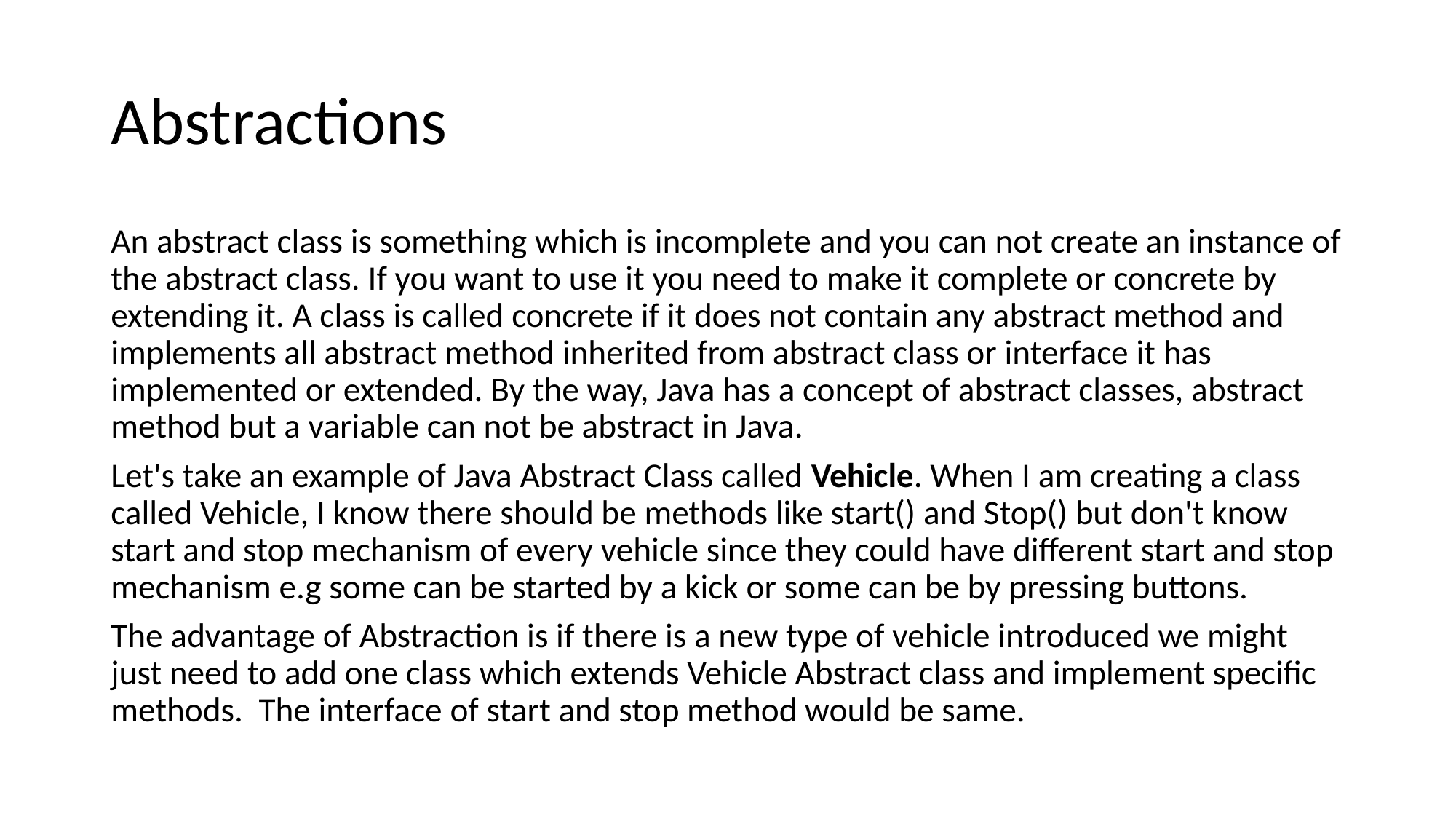

# Abstractions
An abstract class is something which is incomplete and you can not create an instance of the abstract class. If you want to use it you need to make it complete or concrete by extending it. A class is called concrete if it does not contain any abstract method and implements all abstract method inherited from abstract class or interface it has implemented or extended. By the way, Java has a concept of abstract classes, abstract method but a variable can not be abstract in Java.
Let's take an example of Java Abstract Class called Vehicle. When I am creating a class called Vehicle, I know there should be methods like start() and Stop() but don't know start and stop mechanism of every vehicle since they could have different start and stop mechanism e.g some can be started by a kick or some can be by pressing buttons.
The advantage of Abstraction is if there is a new type of vehicle introduced we might just need to add one class which extends Vehicle Abstract class and implement specific methods.  The interface of start and stop method would be same.